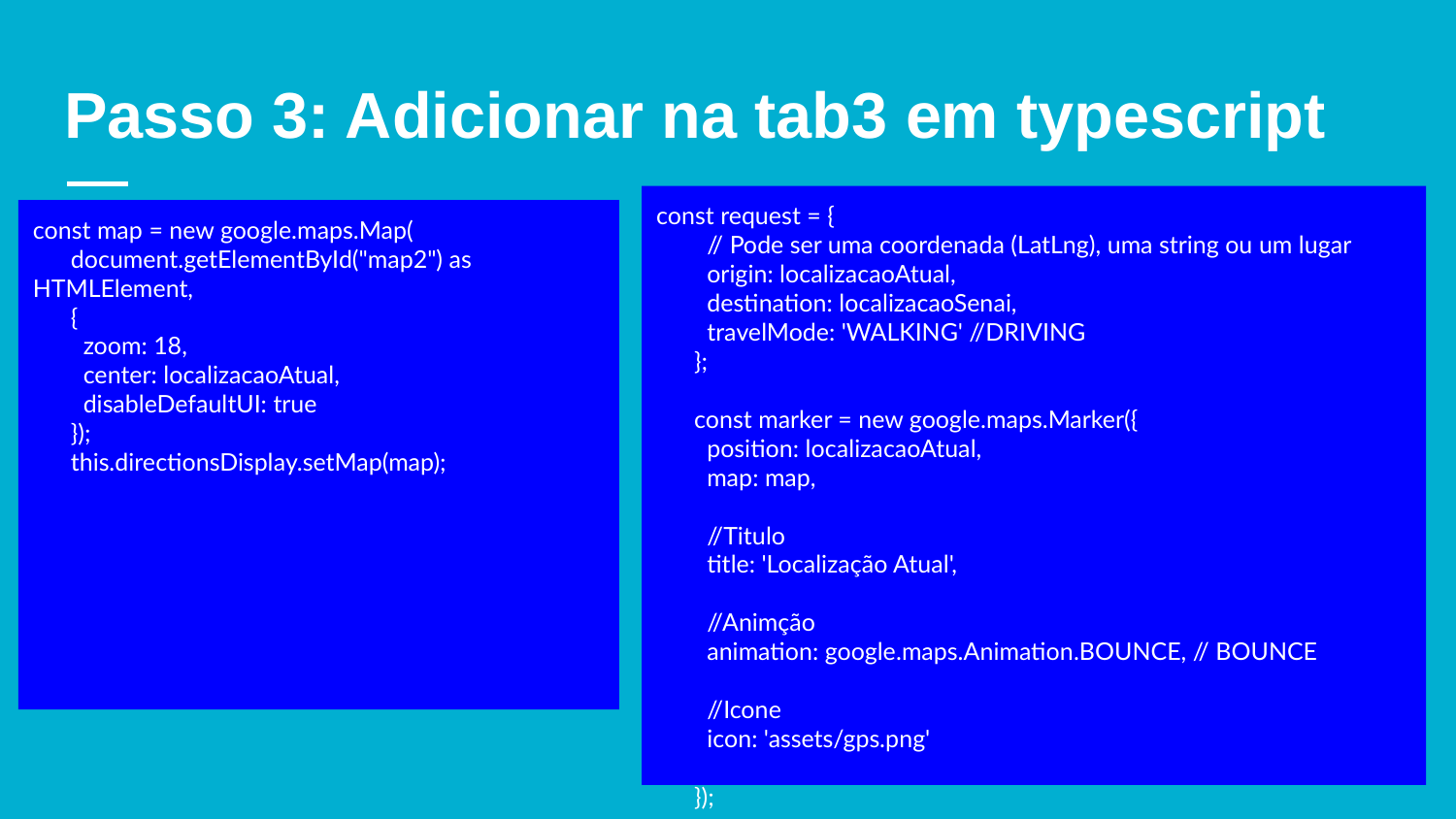

# Passo 3: Adicionar na tab3 em typescript

const request = {
        // Pode ser uma coordenada (LatLng), uma string ou um lugar
        origin: localizacaoAtual,
        destination: localizacaoSenai,
        travelMode: 'WALKING' //DRIVING
      };

      const marker = new google.maps.Marker({
        position: localizacaoAtual,
        map: map,

        //Titulo
        title: 'Localização Atual',

        //Animção
        animation: google.maps.Animation.BOUNCE, // BOUNCE

        //Icone
        icon: 'assets/gps.png'

      });
const map = new google.maps.Map(
      document.getElementById("map2") as HTMLElement,
      {
        zoom: 18,
        center: localizacaoAtual,
        disableDefaultUI: true
      });
      this.directionsDisplay.setMap(map);